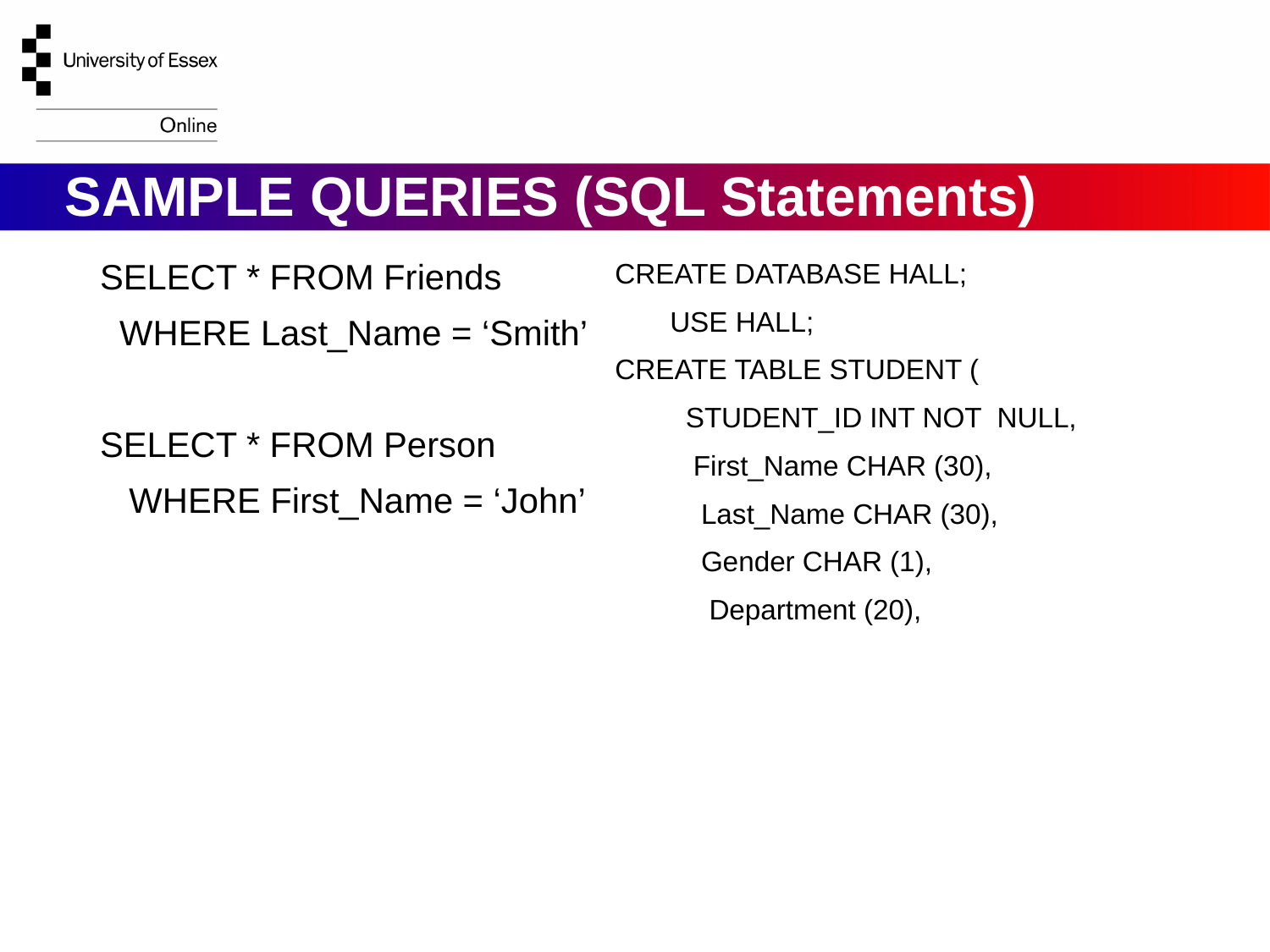

# SAMPLE QUERIES (SQL Statements)
SELECT * FROM Friends
  WHERE Last_Name = ‘Smith’

SELECT * FROM Person
   WHERE First_Name = ‘John’

CREATE DATABASE HALL;
       USE HALL;
CREATE TABLE STUDENT (
         STUDENT_ID INT NOT  NULL,
          First_Name CHAR (30),
           Last_Name CHAR (30),
           Gender CHAR (1),
            Department (20),